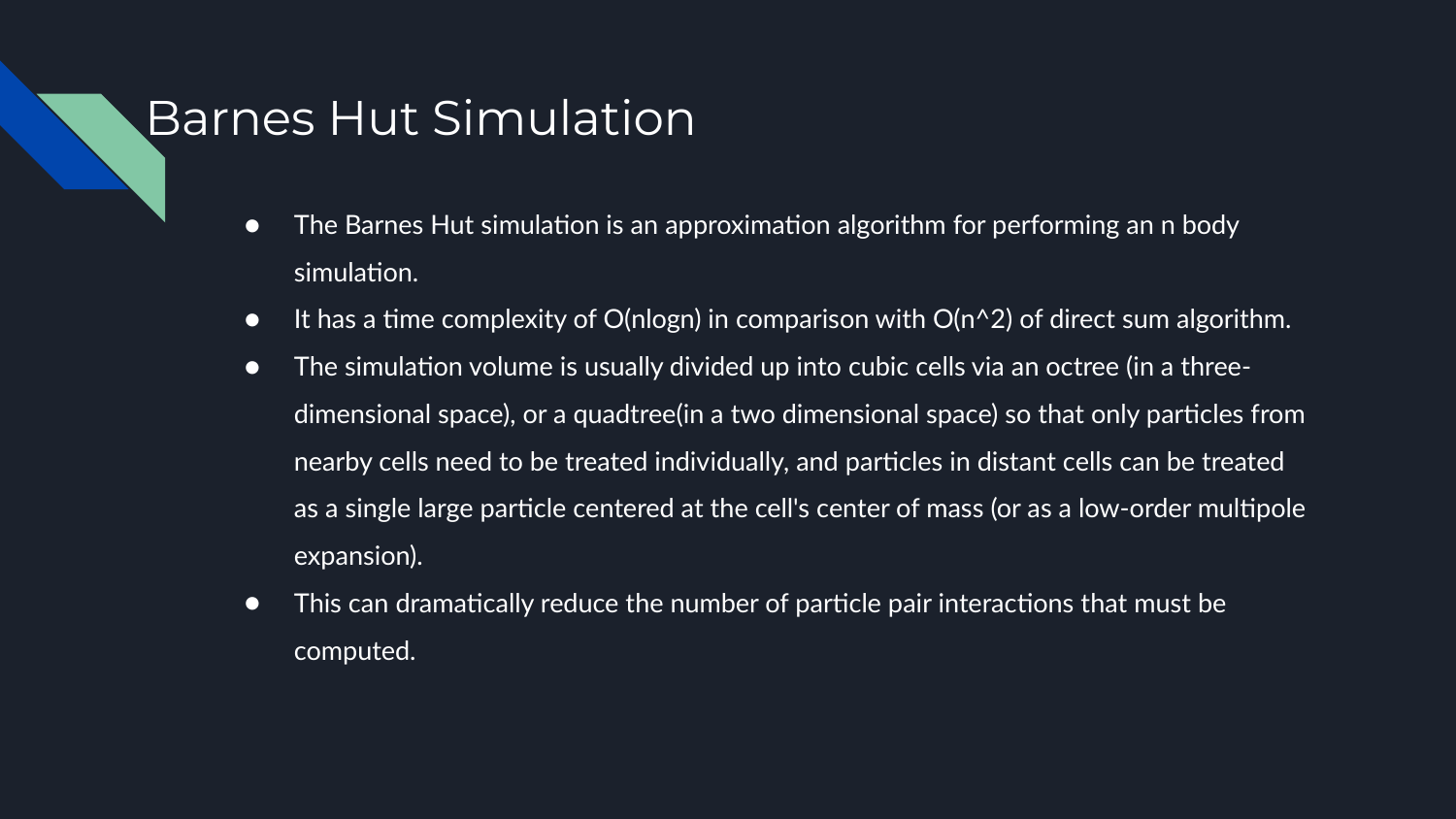

# Barnes Hut Simulation
The Barnes Hut simulation is an approximation algorithm for performing an n body simulation.
It has a time complexity of O(nlogn) in comparison with O(n^2) of direct sum algorithm.
The simulation volume is usually divided up into cubic cells via an octree (in a three-dimensional space), or a quadtree(in a two dimensional space) so that only particles from nearby cells need to be treated individually, and particles in distant cells can be treated as a single large particle centered at the cell's center of mass (or as a low-order multipole expansion).
This can dramatically reduce the number of particle pair interactions that must be computed.